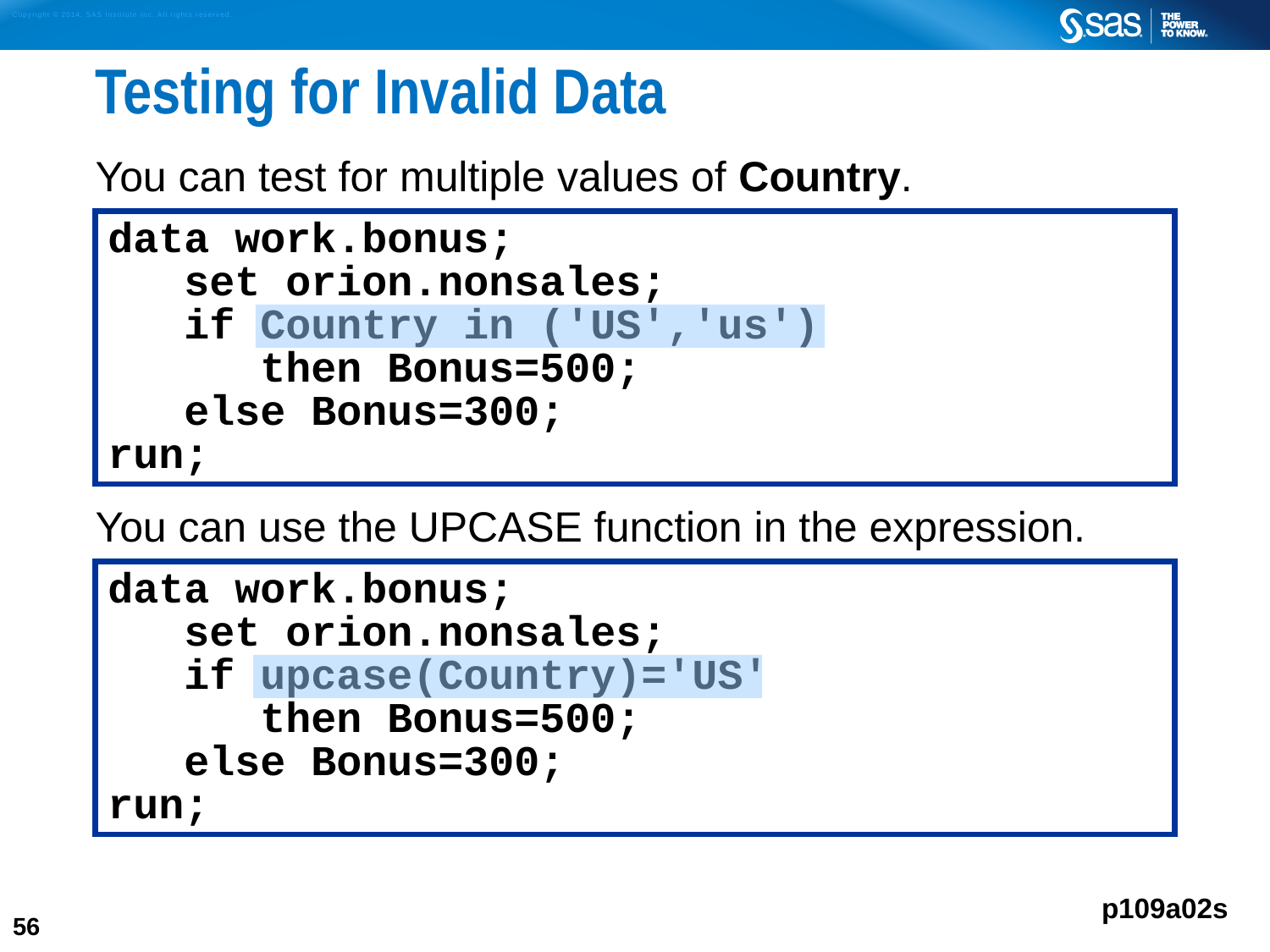

# Testing for Invalid Data
You can test for multiple values of Country.

You can use the UPCASE function in the expression.
data work.bonus;
   set orion.nonsales;
   if Country in ('US','us')
      then Bonus=500;
   else Bonus=300;
run;

data work.bonus;
   set orion.nonsales;
   if upcase(Country)='US'
      then Bonus=500;
   else Bonus=300;
run;

p109a02s
56